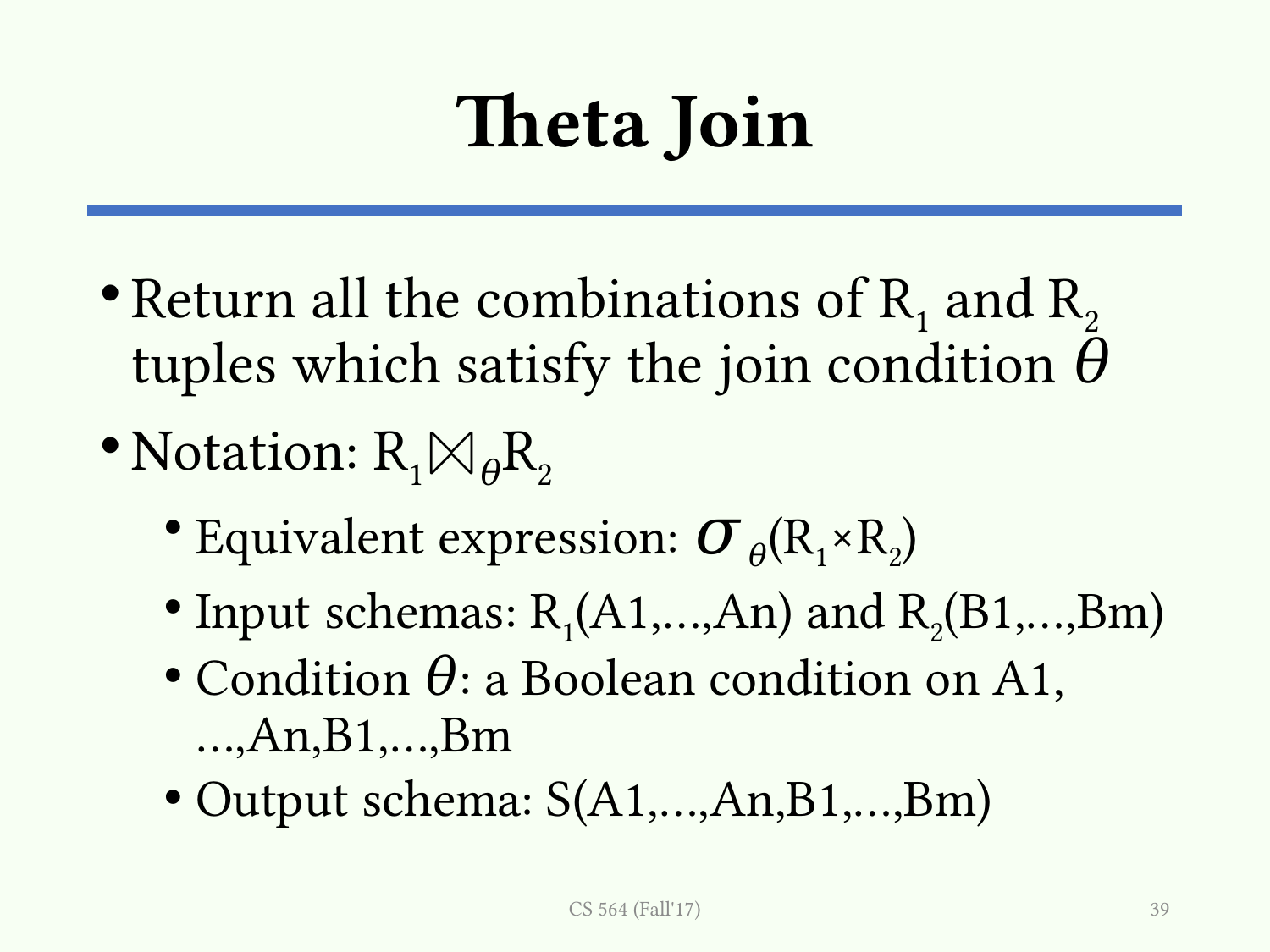

# Theta Join
Return all the combinations of R1 and R2 tuples which satisfy the join condition 𝜃
Notation: R1⨝𝜃R2
Equivalent expression: 𝜎𝜃(R1×R2)
Input schemas: R1(A1,…,An) and R2(B1,…,Bm)
Condition 𝜃: a Boolean condition on A1,…,An,B1,…,Bm
Output schema: S(A1,…,An,B1,…,Bm)
CS 564 (Fall'17)
39